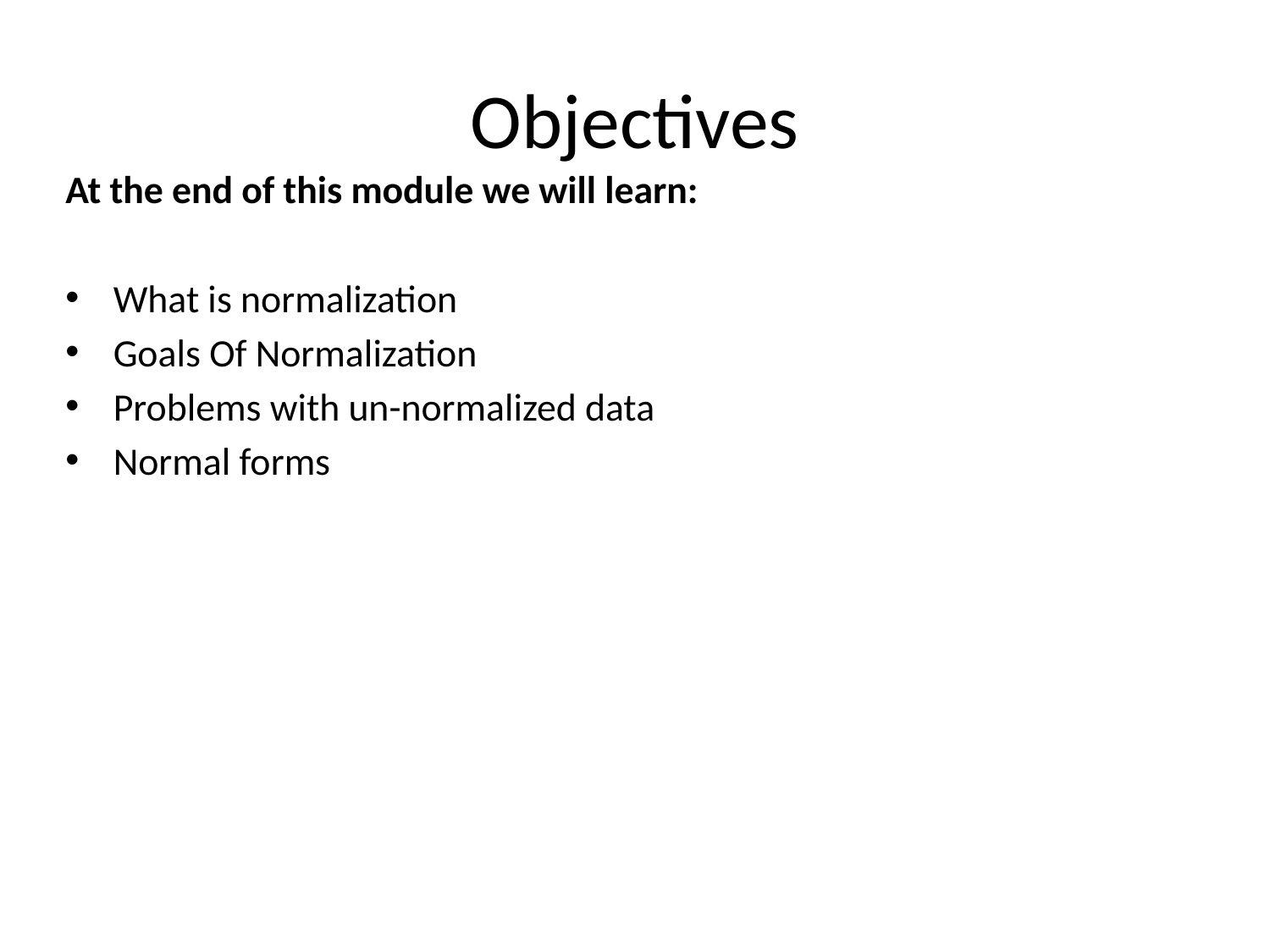

Objectives
At the end of this module we will learn:

What is normalization
Goals Of Normalization
Problems with un-normalized data
Normal forms